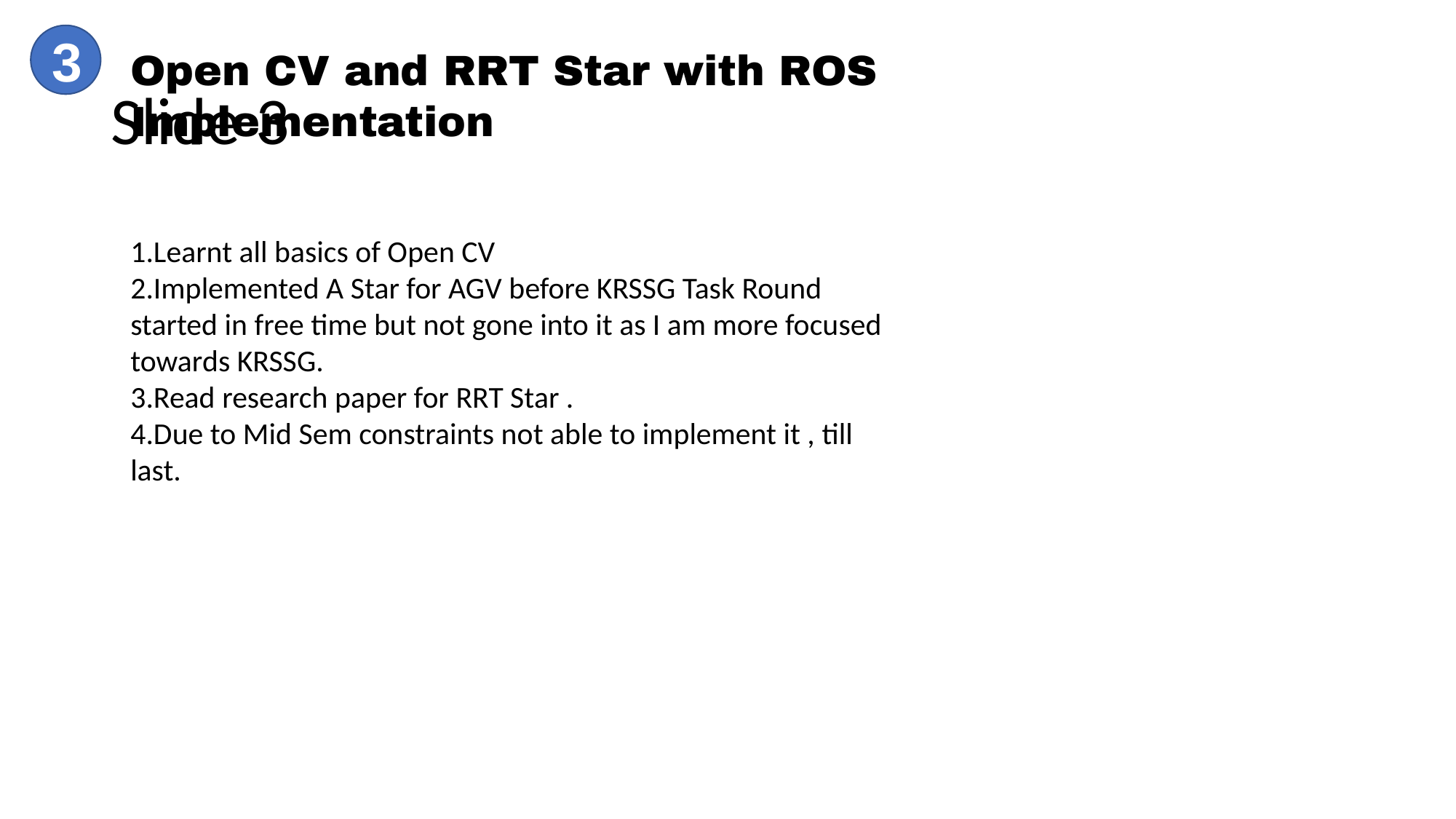

3
Open CV and RRT Star with ROS Implementation

1.Learnt all basics of Open CV
2.Implemented A Star for AGV before KRSSG Task Round started in free time but not gone into it as I am more focused towards KRSSG.
3.Read research paper for RRT Star .
4.Due to Mid Sem constraints not able to implement it , till last.

# Slide 3